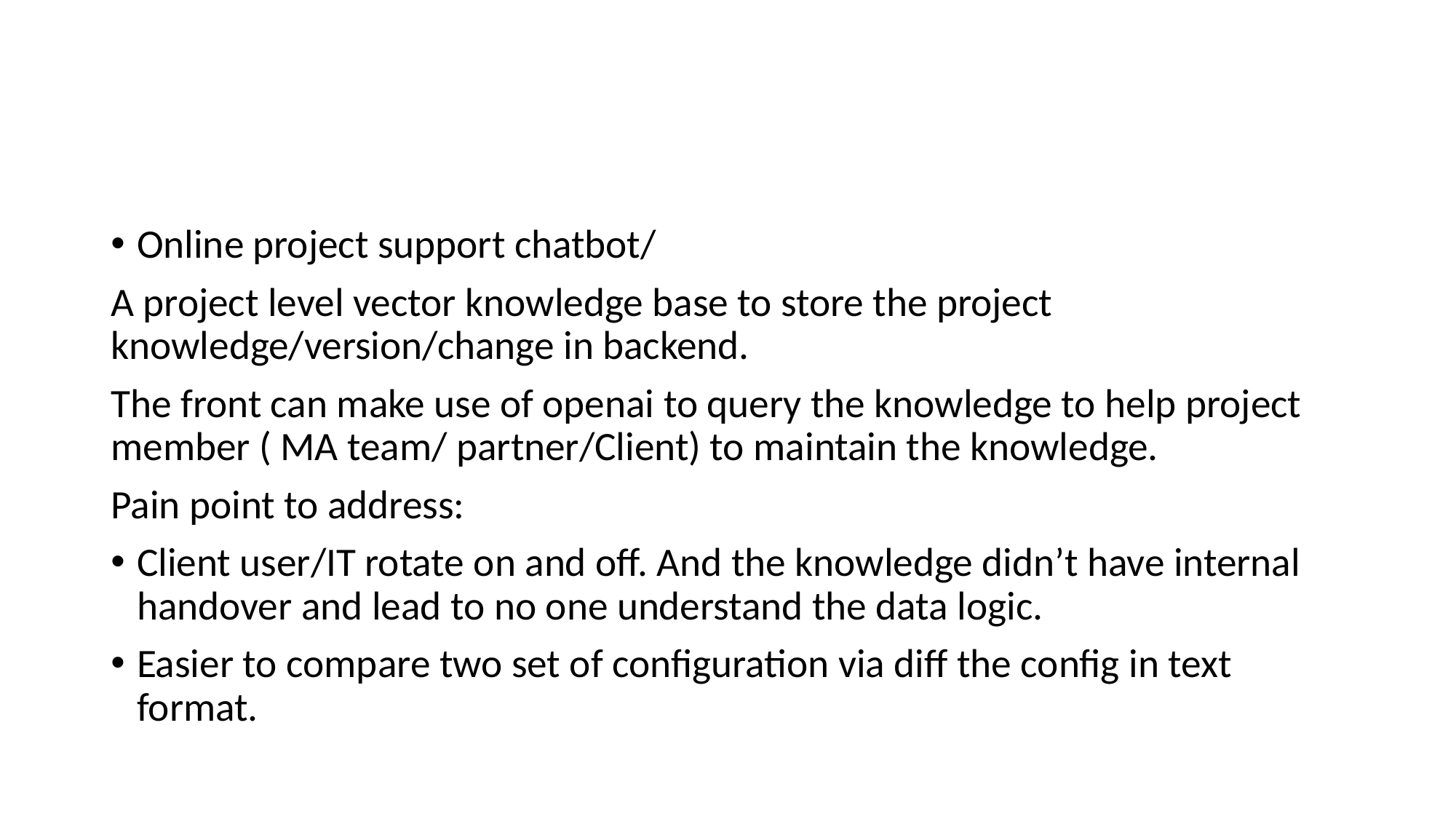

#
Online project support chatbot/
A project level vector knowledge base to store the project knowledge/version/change in backend.
The front can make use of openai to query the knowledge to help project member ( MA team/ partner/Client) to maintain the knowledge.
Pain point to address:
Client user/IT rotate on and off. And the knowledge didn’t have internal handover and lead to no one understand the data logic.
Easier to compare two set of configuration via diff the config in text format.